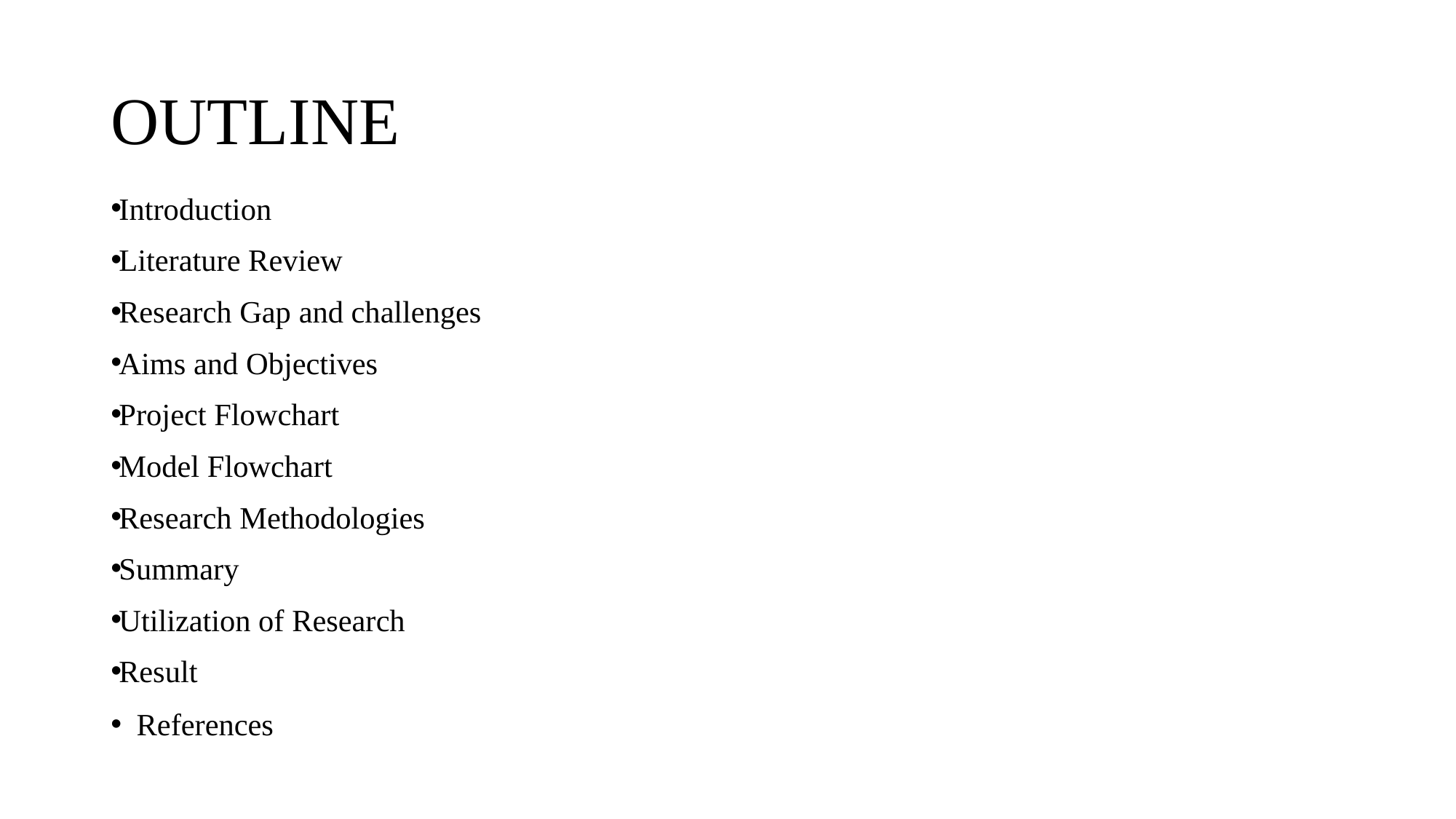

# OUTLINE
Introduction
Literature Review
Research Gap and challenges
Aims and Objectives
Project Flowchart
Model Flowchart
Research Methodologies
Summary
Utilization of Research
Result
References